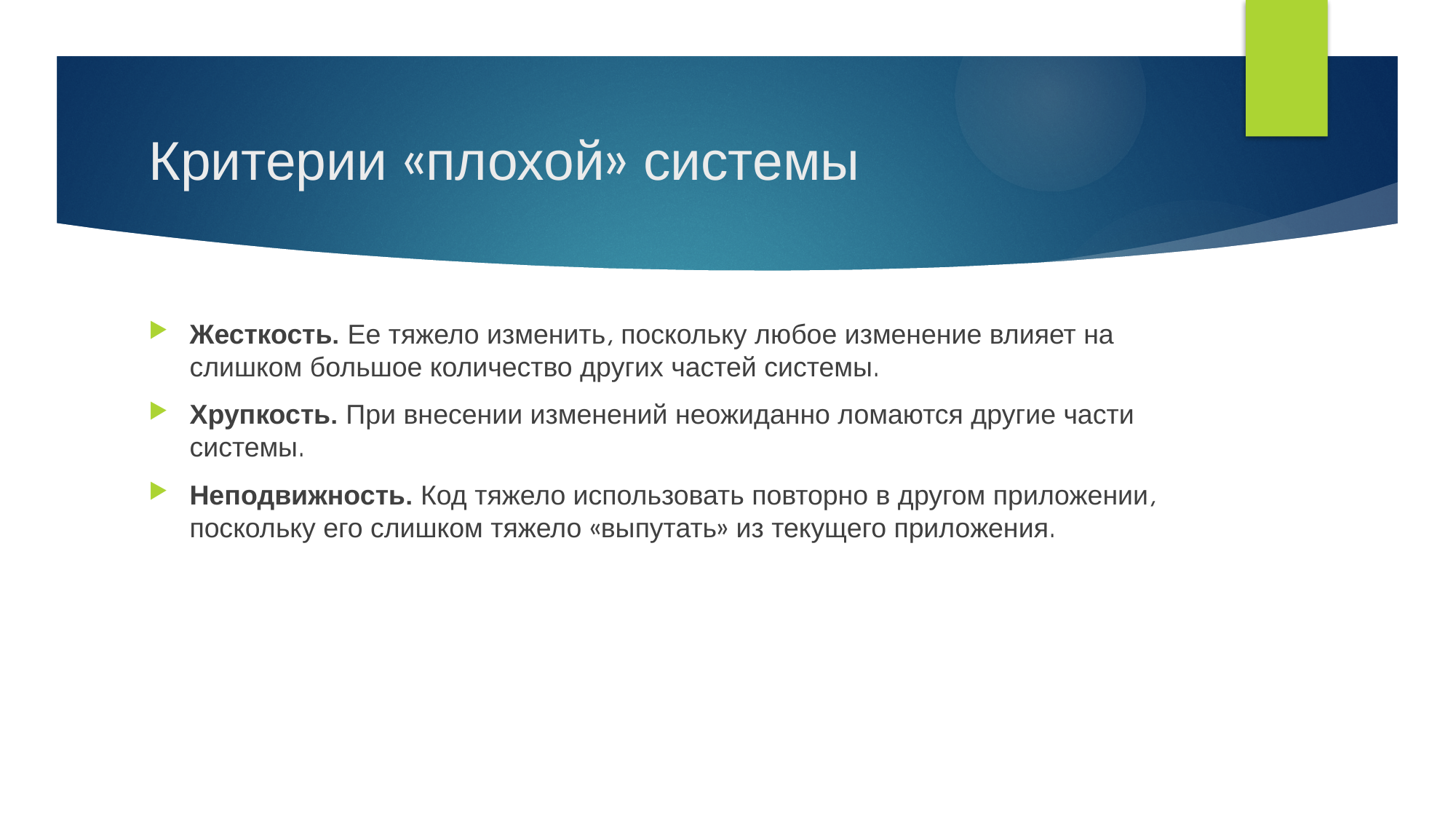

# Критерии «плохой» системы
Жесткость. Ее тяжело изменить, поскольку любое изменение влияет на слишком большое количество других частей системы.
Хрупкость. При внесении изменений неожиданно ломаются другие части системы.
Неподвижность. Код тяжело использовать повторно в другом приложении, поскольку его слишком тяжело «выпутать» из текущего приложения.